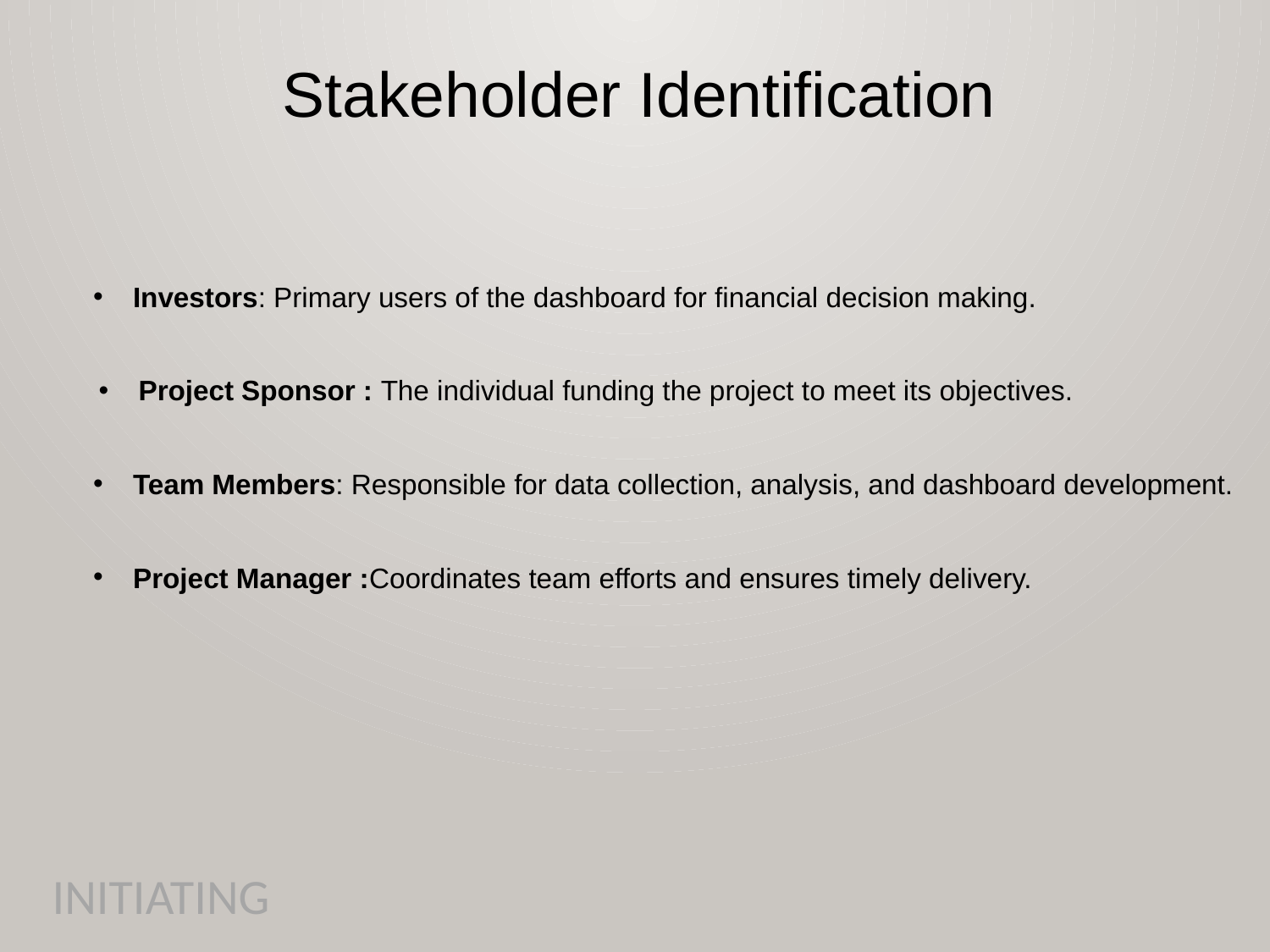

Stakeholder Identification
Investors: Primary users of the dashboard for financial decision making.
Project Sponsor : The individual funding the project to meet its objectives.
Team Members: Responsible for data collection, analysis, and dashboard development.
Project Manager :Coordinates team efforts and ensures timely delivery.
INITIATING